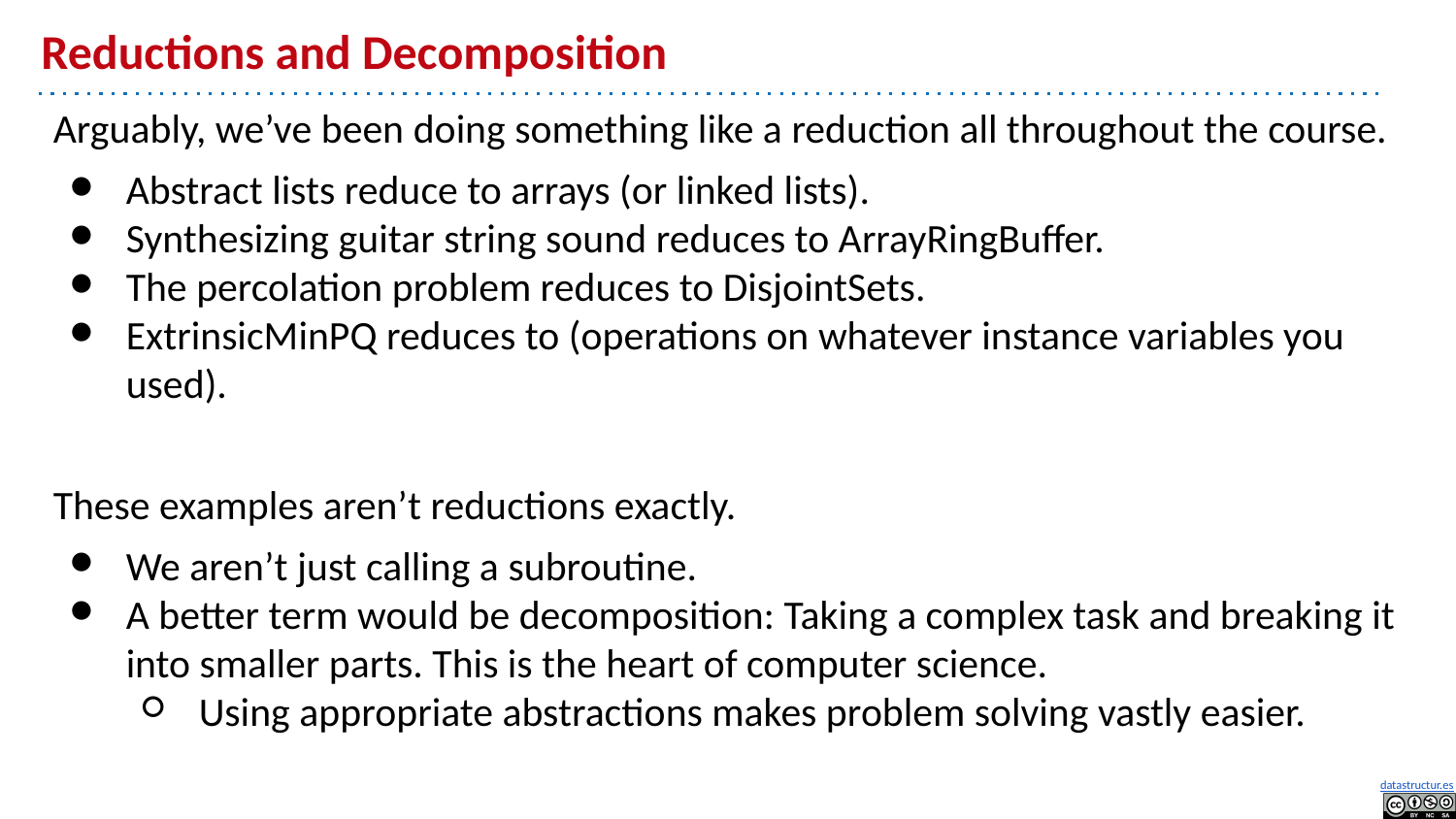

# Reductions and Decomposition
Arguably, we’ve been doing something like a reduction all throughout the course.
Abstract lists reduce to arrays (or linked lists).
Synthesizing guitar string sound reduces to ArrayRingBuffer.
The percolation problem reduces to DisjointSets.
ExtrinsicMinPQ reduces to (operations on whatever instance variables you used).

These examples aren’t reductions exactly.
We aren’t just calling a subroutine.
A better term would be decomposition: Taking a complex task and breaking it into smaller parts. This is the heart of computer science.
Using appropriate abstractions makes problem solving vastly easier.